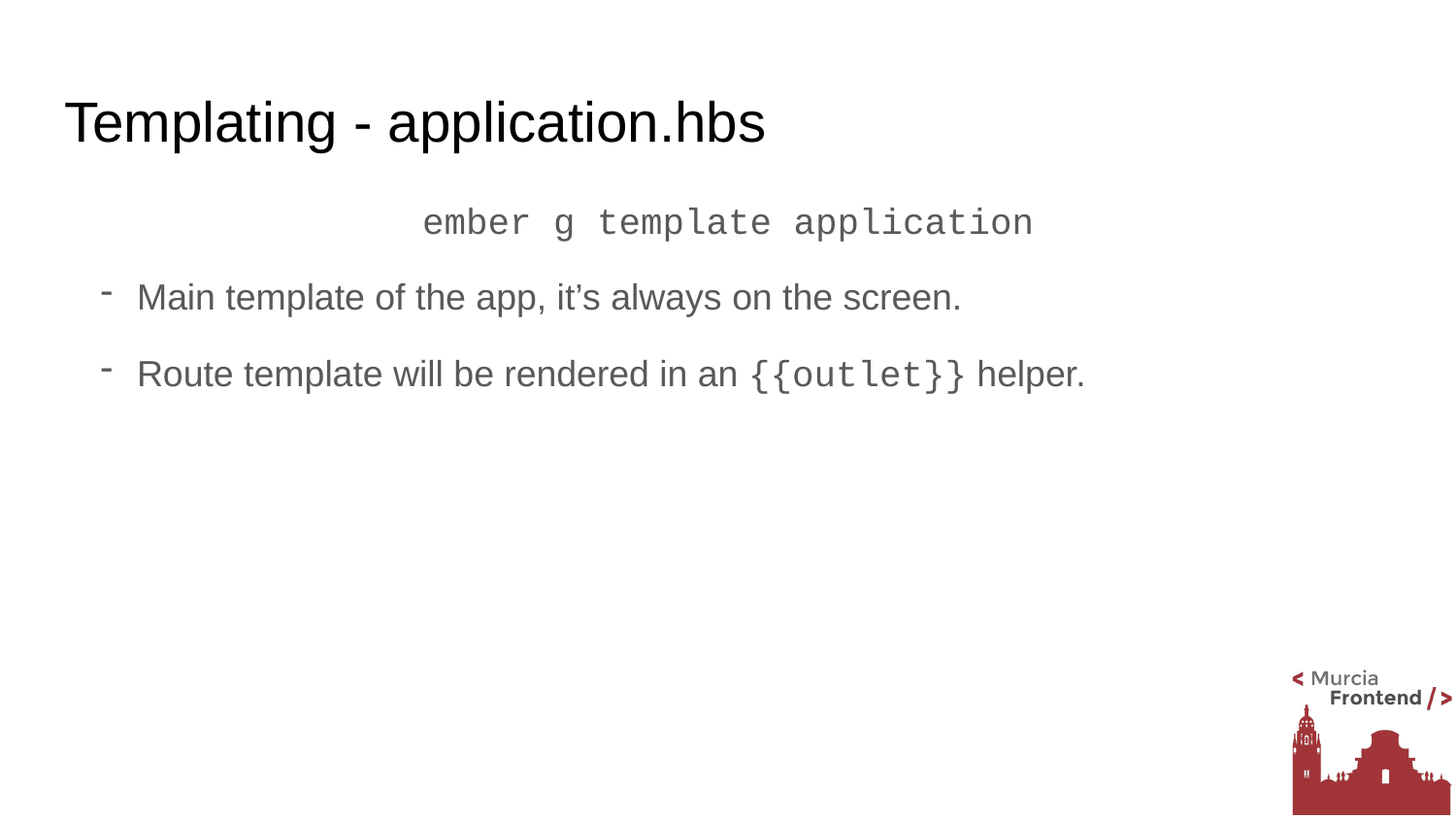

# Templating - application.hbs
ember g template application
Main template of the app, it’s always on the screen.
Route template will be rendered in an {{outlet}} helper.